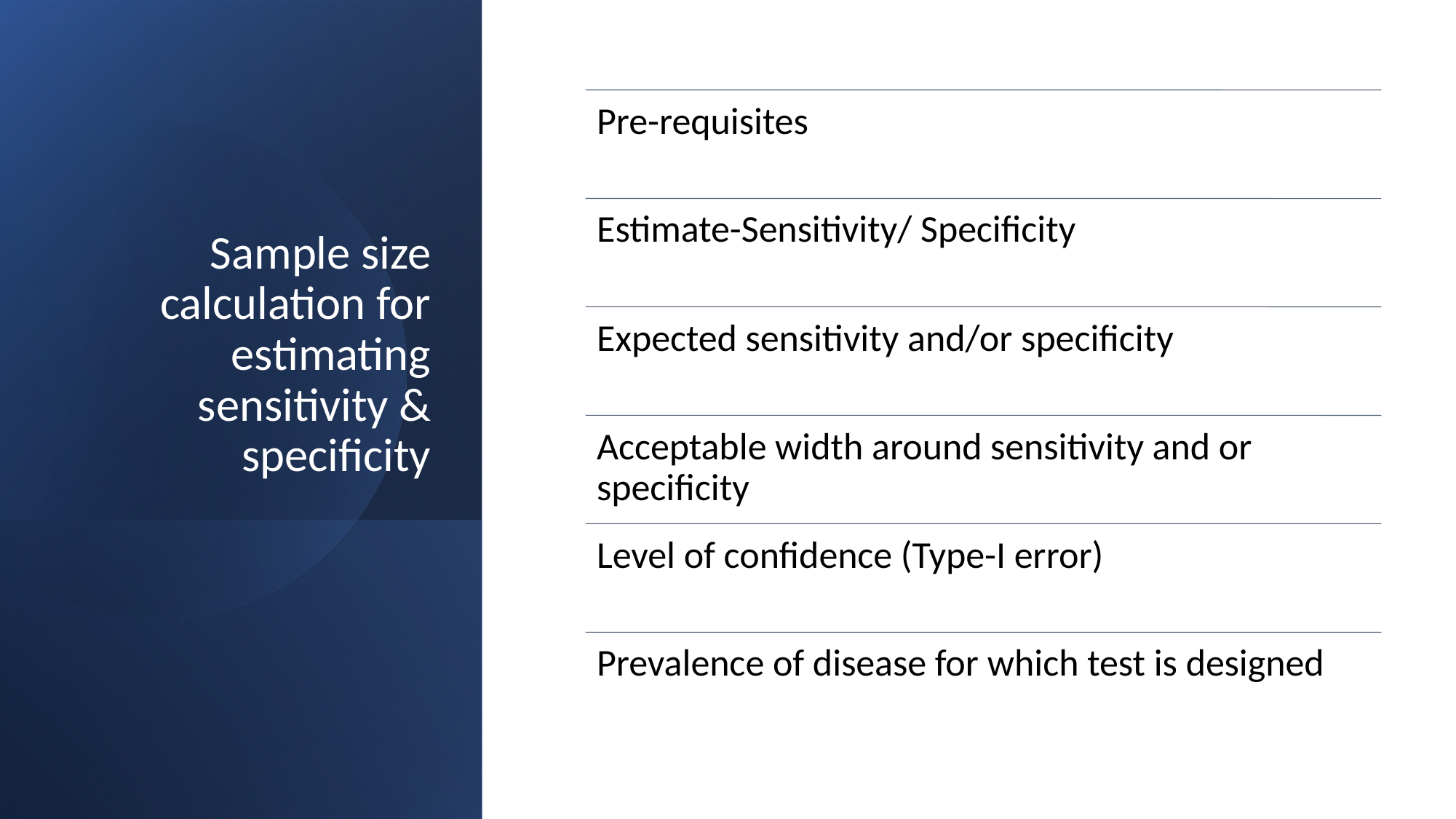

Pre-requisites
Estimate-Sensitivity/ Specificity
Expected sensitivity and/or specificity
Acceptable width around sensitivity and or specificity
Level of confidence (Type-I error)
Prevalence of disease for which test is designed

# Sample size calculation for estimating sensitivity & specificity